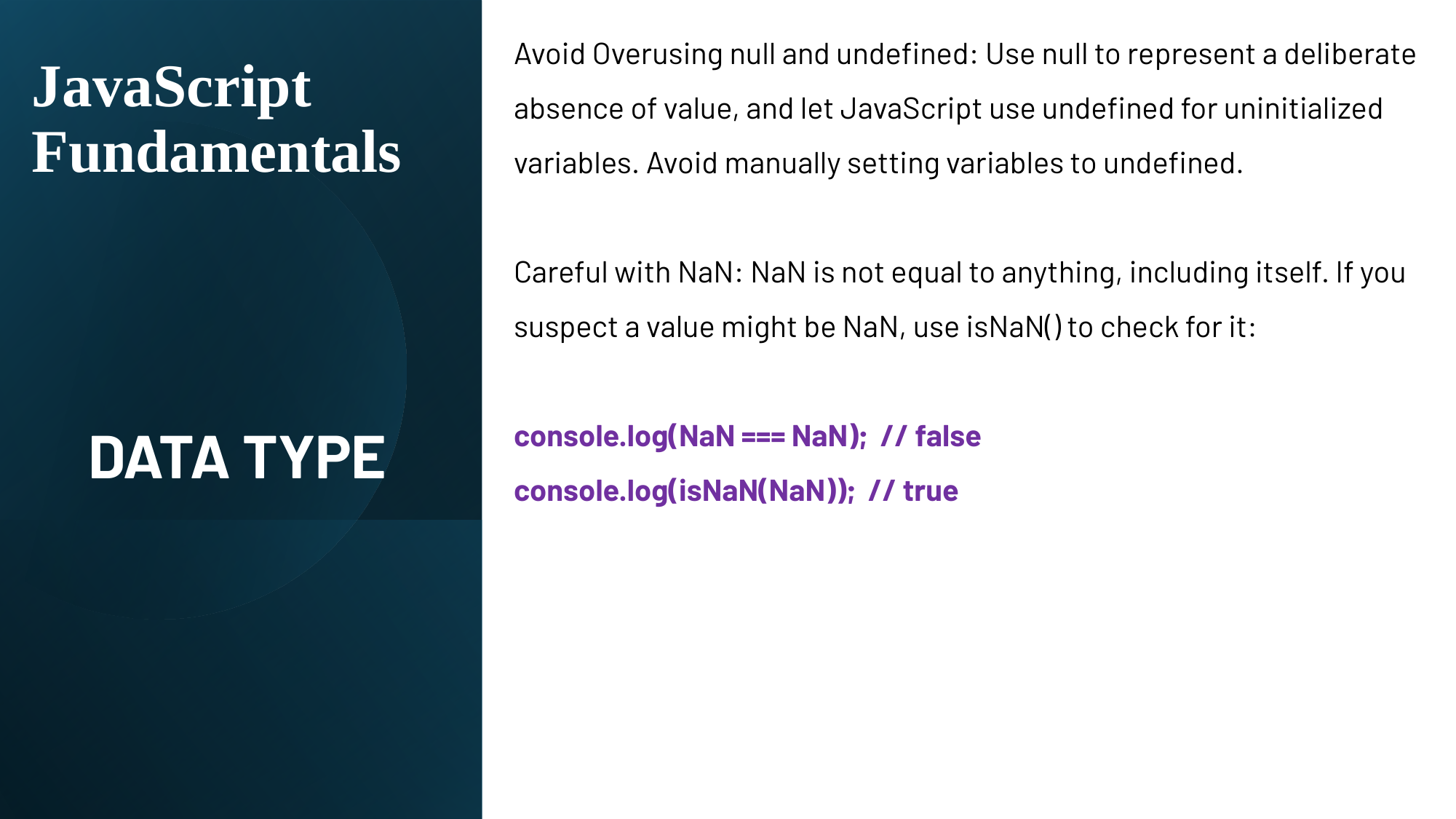

Avoid Overusing null and undefined: Use null to represent a deliberate absence of value, and let JavaScript use undefined for uninitialized variables. Avoid manually setting variables to undefined.

Careful with NaN: NaN is not equal to anything, including itself. If you suspect a value might be NaN, use isNaN() to check for it:

console.log(NaN === NaN);  // false
console.log(isNaN(NaN));  // true
# JavaScript Fundamentals

DATA TYPE